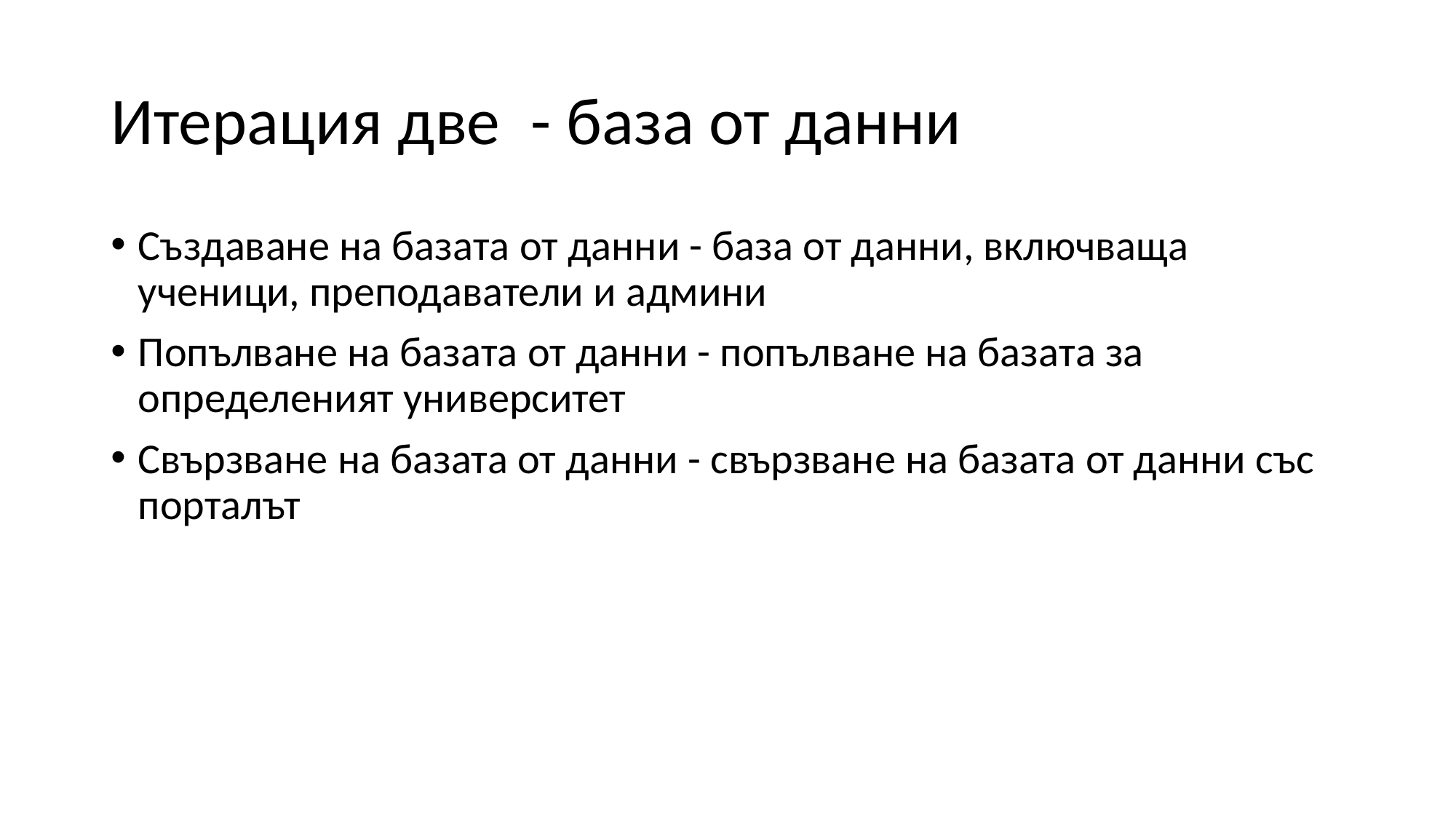

# Итерация две  - база от данни
Създаване на базата от данни - база от данни, включваща ученици, преподаватели и админи
Попълване на базата от данни - попълване на базата за определеният университет
Свързване на базата от данни - свързване на базата от данни със порталът